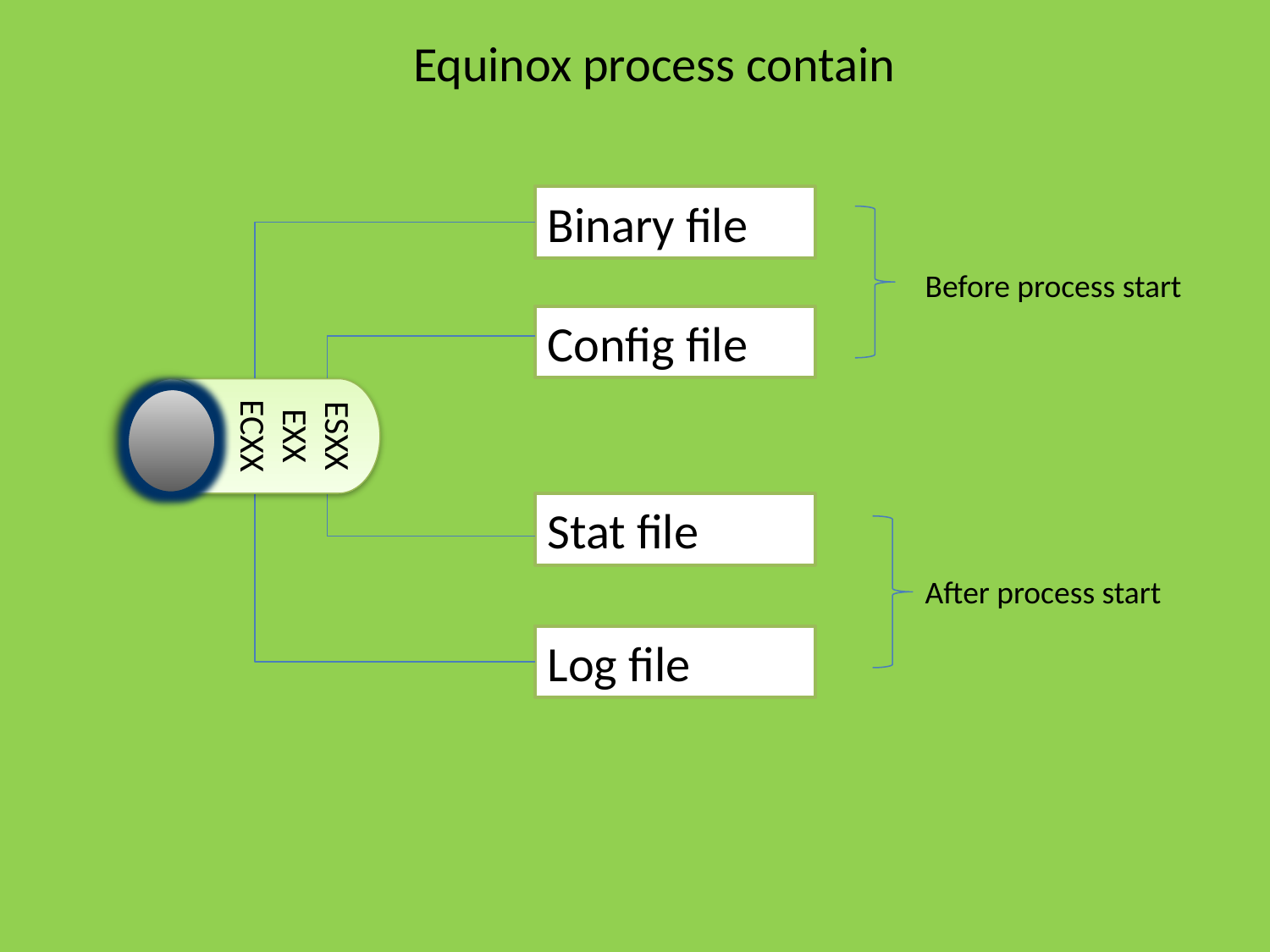

Equinox process contain
Binary file

Before process start
Config file
ESXX
EXX
ECXX

Stat file

After process start
Log file